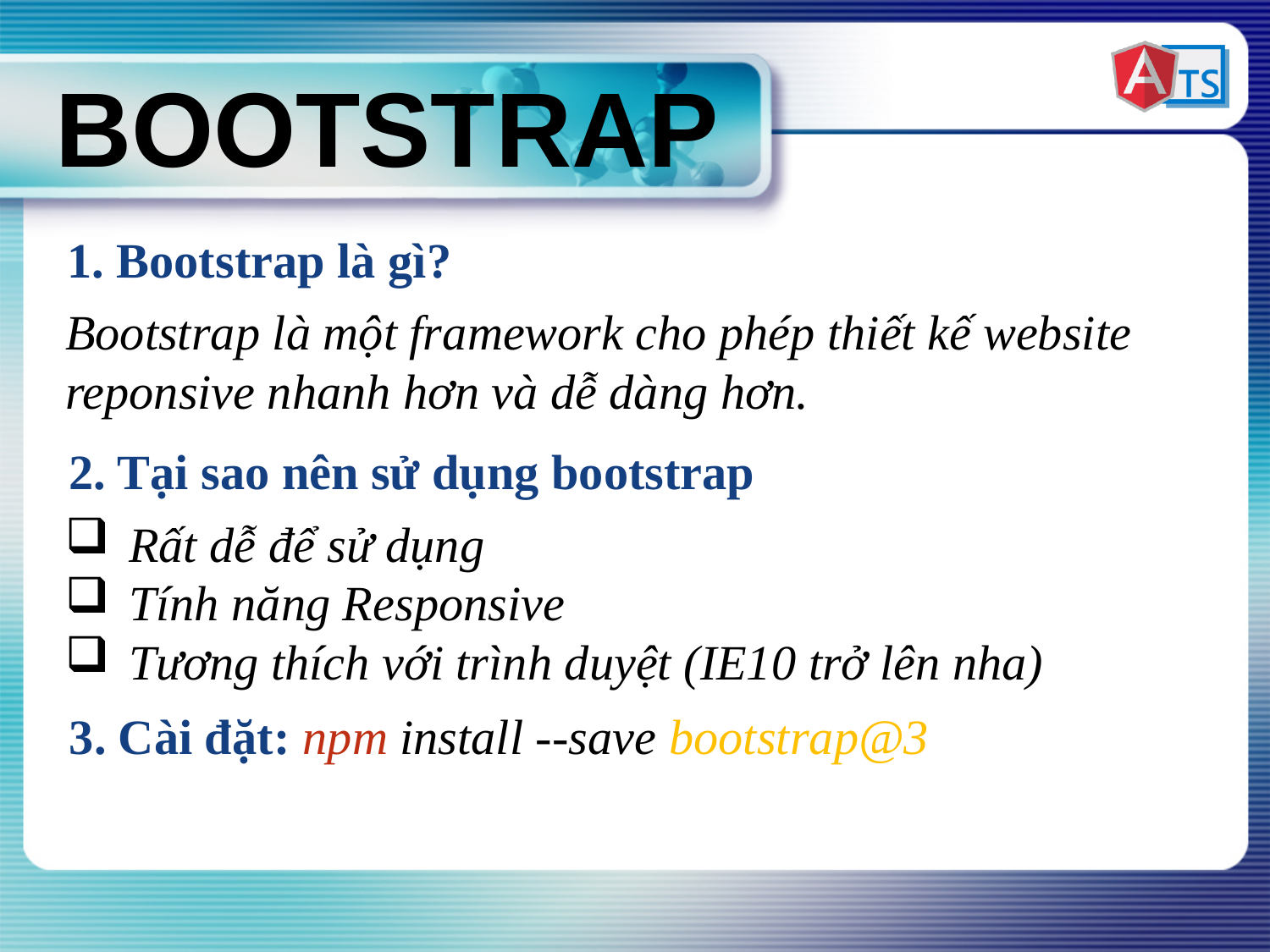

# Bootstrap
1. Bootstrap là gì?
Bootstrap là một framework cho phép thiết kế website reponsive nhanh hơn và dễ dàng hơn.
2. Tại sao nên sử dụng bootstrap
Rất dễ để sử dụng
Tính năng Responsive
Tương thích với trình duyệt (IE10 trở lên nha)
3. Cài đặt: npm install --save bootstrap@3